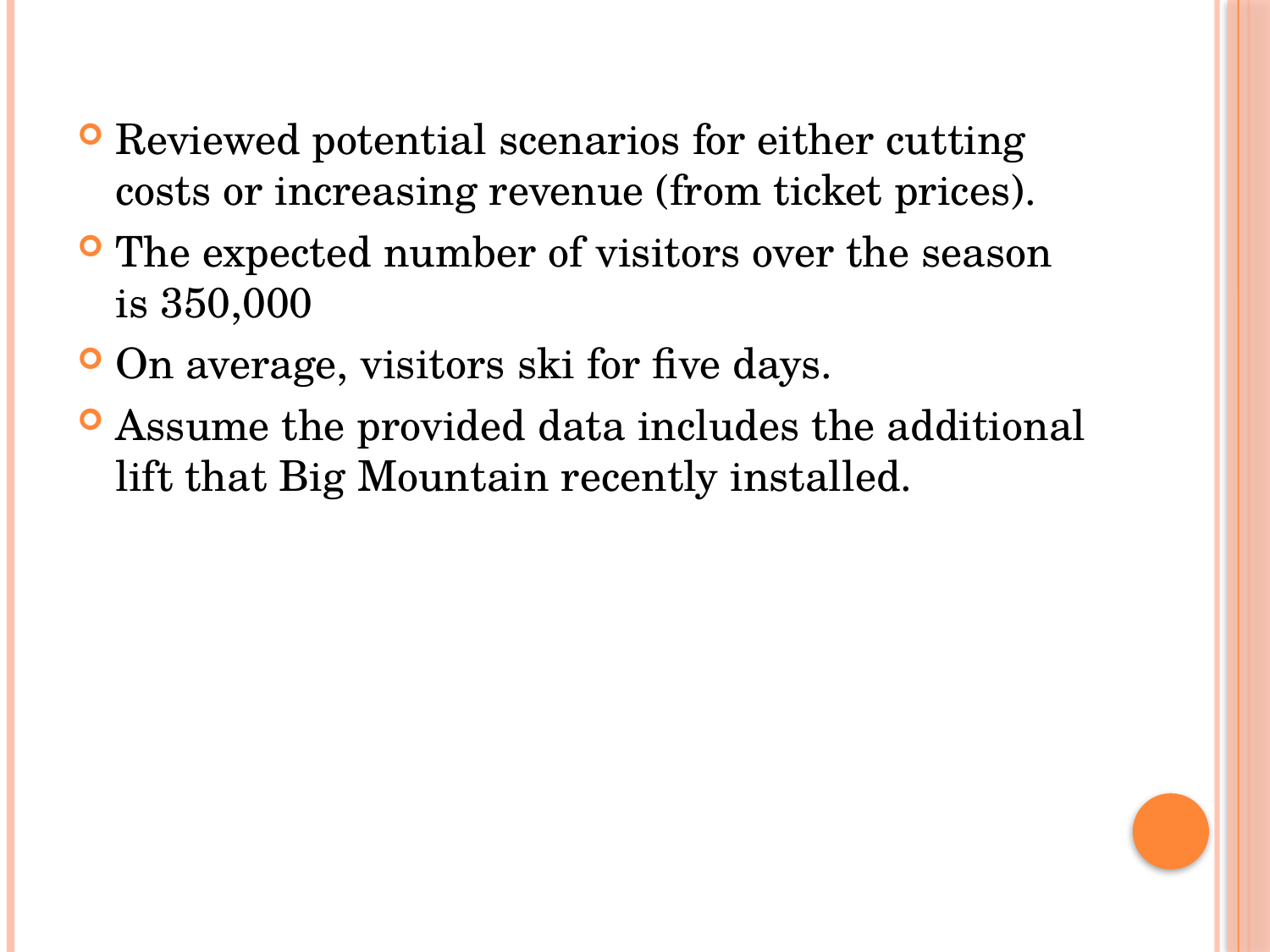

Reviewed potential scenarios for either cutting costs or increasing revenue (from ticket prices).
The expected number of visitors over the season is 350,000
On average, visitors ski for five days.
Assume the provided data includes the additional lift that Big Mountain recently installed.